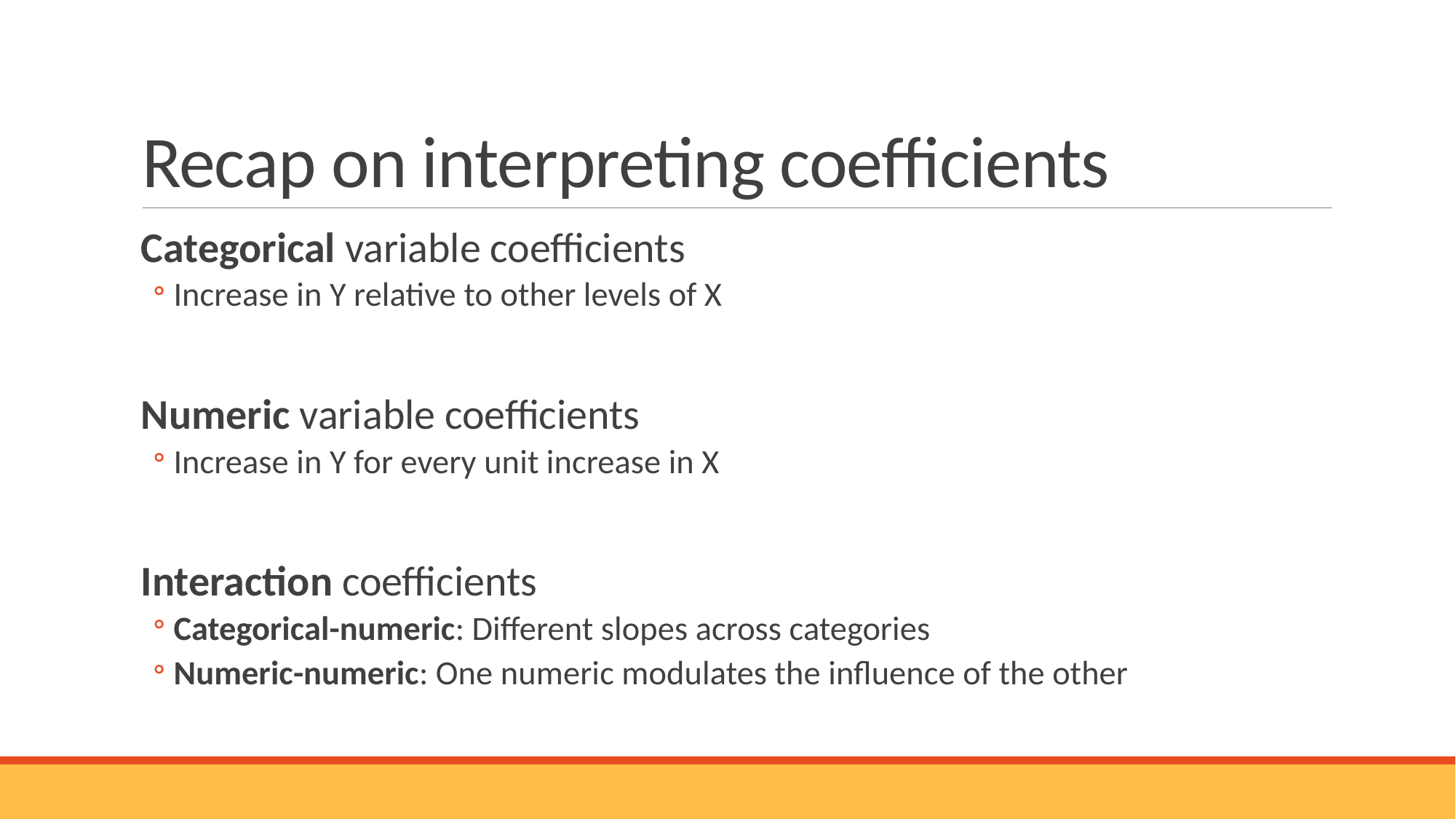

# Recap on interpreting coefficients
Categorical variable coefficients
Increase in Y relative to other levels of X

Numeric variable coefficients
Increase in Y for every unit increase in X

Interaction coefficients
Categorical-numeric: Different slopes across categories
Numeric-numeric: One numeric modulates the influence of the other